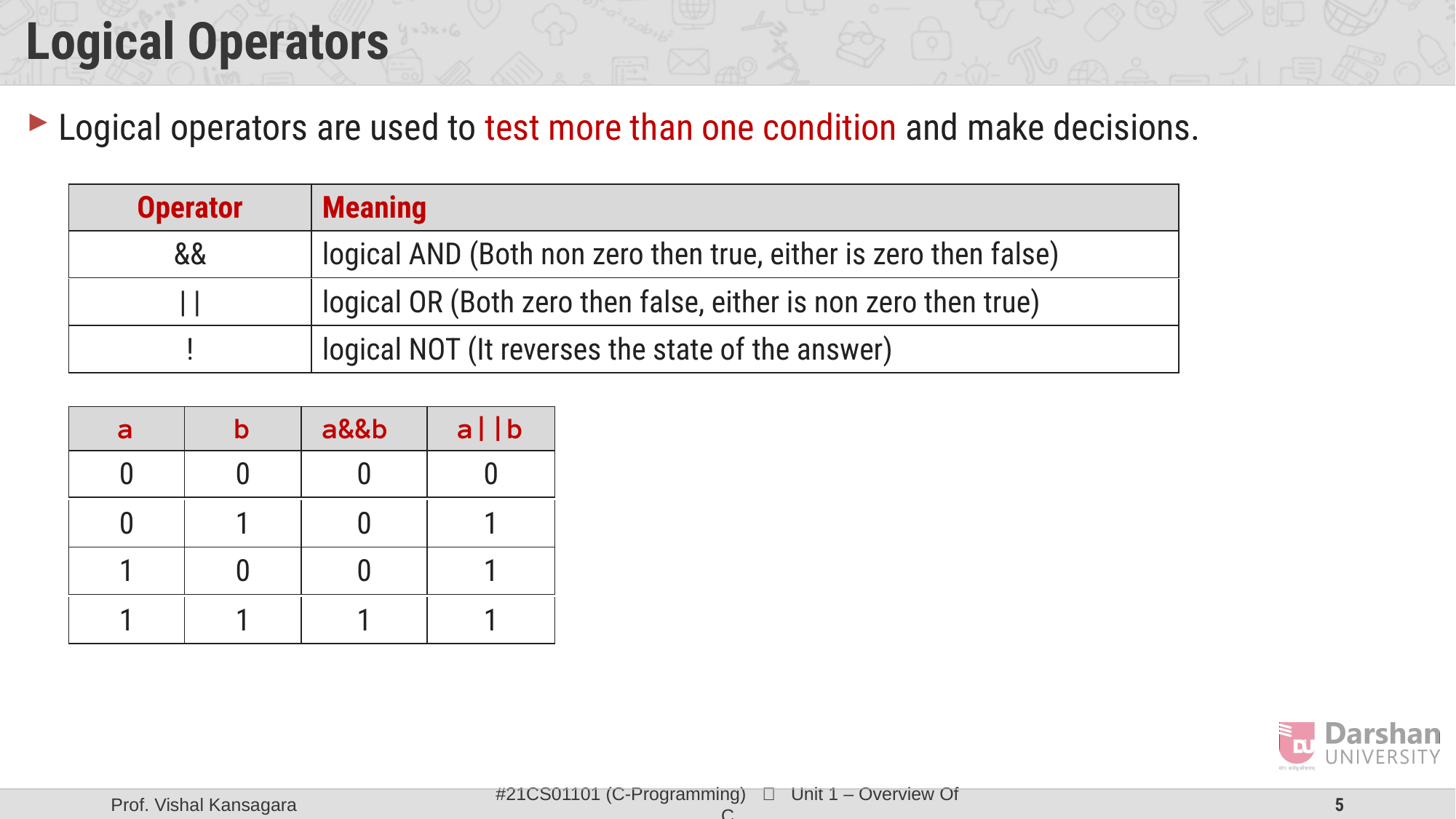

# Logical Operators
Logical operators are used to test more than one condition and make decisions.

| Operator | Meaning |
| --- | --- |
| && | logical AND (Both non zero then true, either is zero then false) |
| | | | logical OR (Both zero then false, either is non zero then true) |
| --- | --- |
| ! | logical NOT (It reverses the state of the answer) |
| --- | --- |
| a | b | a&&b | a||b |
| --- | --- | --- | --- |
| 0 | 0 | 0 | 0 |
| 0 | 1 | 0 | 1 |
| --- | --- | --- | --- |
| 1 | 0 | 0 | 1 |
| --- | --- | --- | --- |
| 1 | 1 | 1 | 1 |
| --- | --- | --- | --- |